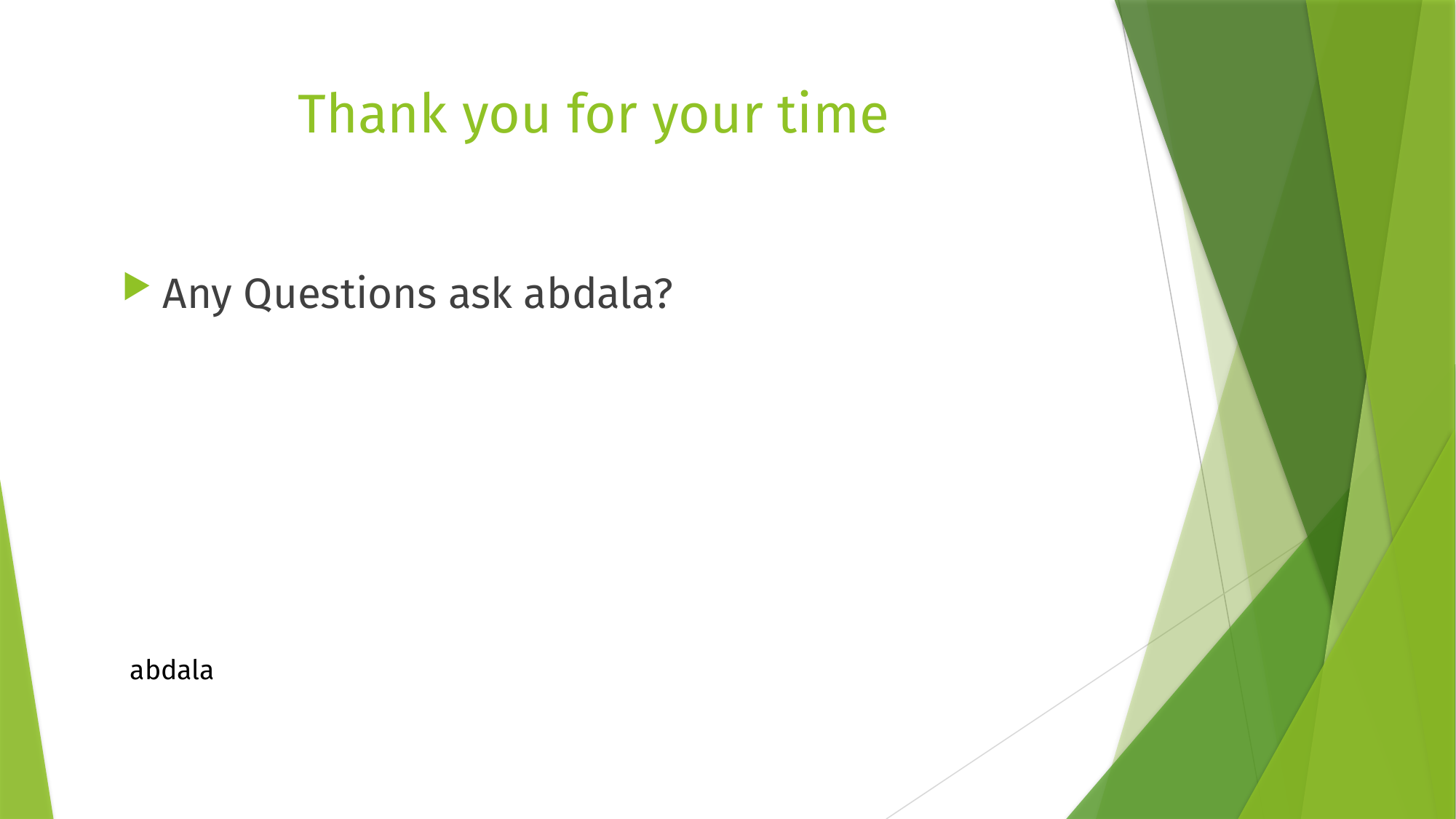

# Thank you for your time
Any Questions ask abdala?
abdala